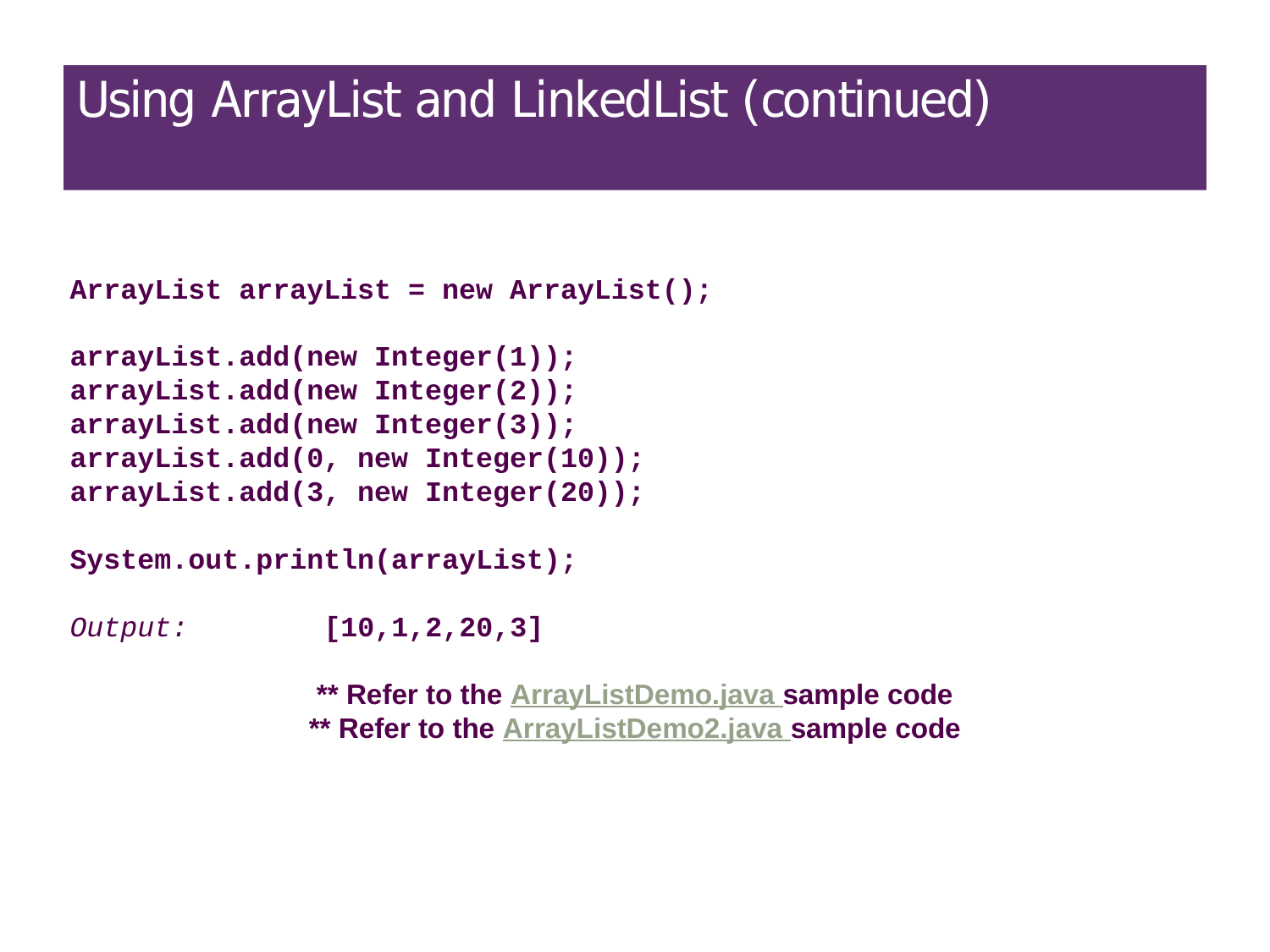

# Using ArrayList and LinkedList (continued)
ArrayList arrayList = new ArrayList();
arrayList.add(new Integer(1));
arrayList.add(new Integer(2));
arrayList.add(new Integer(3));
arrayList.add(0, new Integer(10));
arrayList.add(3, new Integer(20));
System.out.println(arrayList);

Output:		[10,1,2,20,3]

** Refer to the ArrayListDemo.java sample code
** Refer to the ArrayListDemo2.java sample code

25